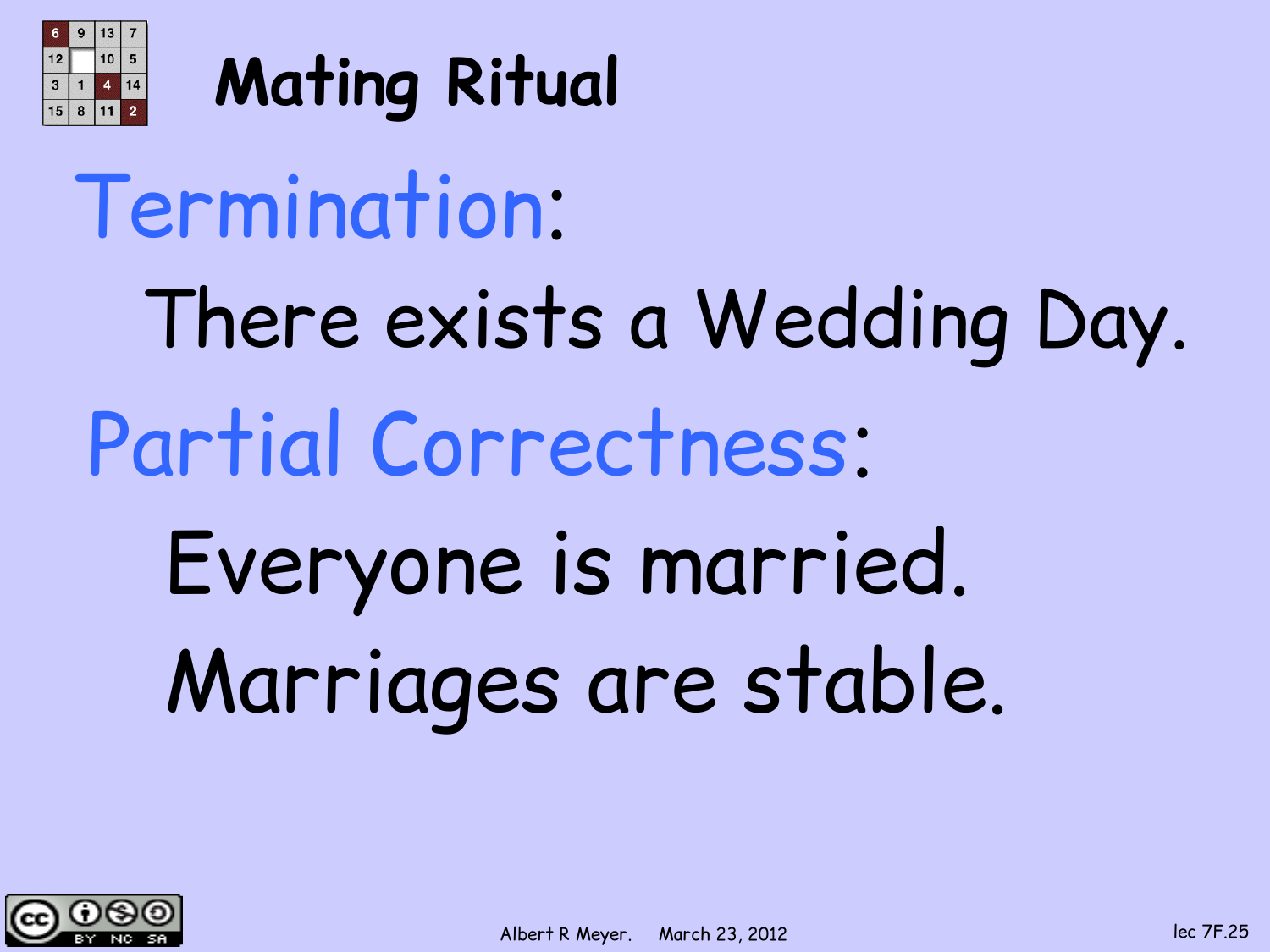

# Mating Ritual
Termination:
   There exists a Wedding Day.
Partial Correctness:
   Everyone is married.
   Marriages are stable.
lec 7F.25